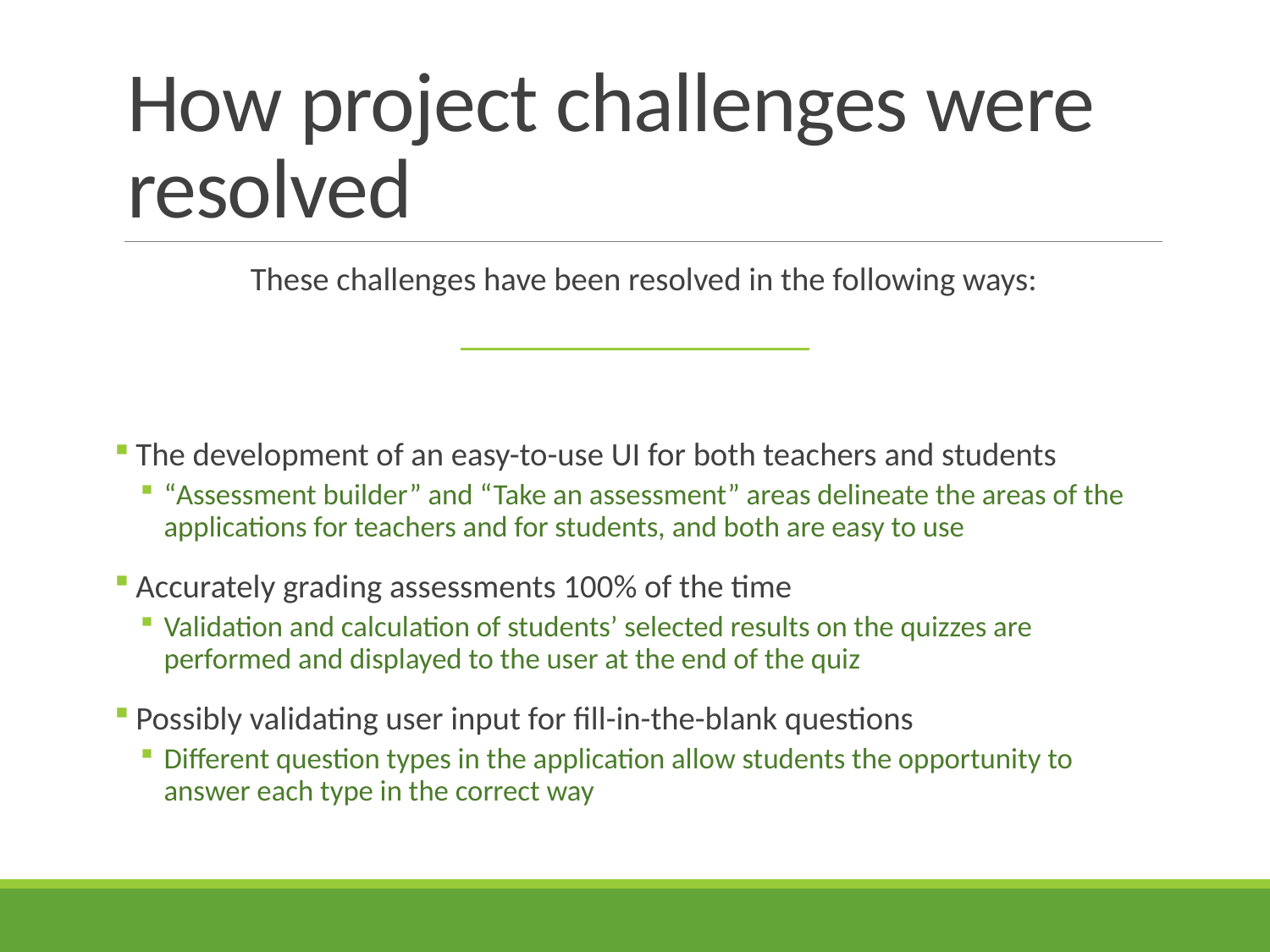

# How project challenges were resolved
These challenges have been resolved in the following ways:

 The development of an easy-to-use UI for both teachers and students
“Assessment builder” and “Take an assessment” areas delineate the areas of the applications for teachers and for students, and both are easy to use
 Accurately grading assessments 100% of the time
Validation and calculation of students’ selected results on the quizzes are performed and displayed to the user at the end of the quiz
 Possibly validating user input for fill-in-the-blank questions
Different question types in the application allow students the opportunity to answer each type in the correct way